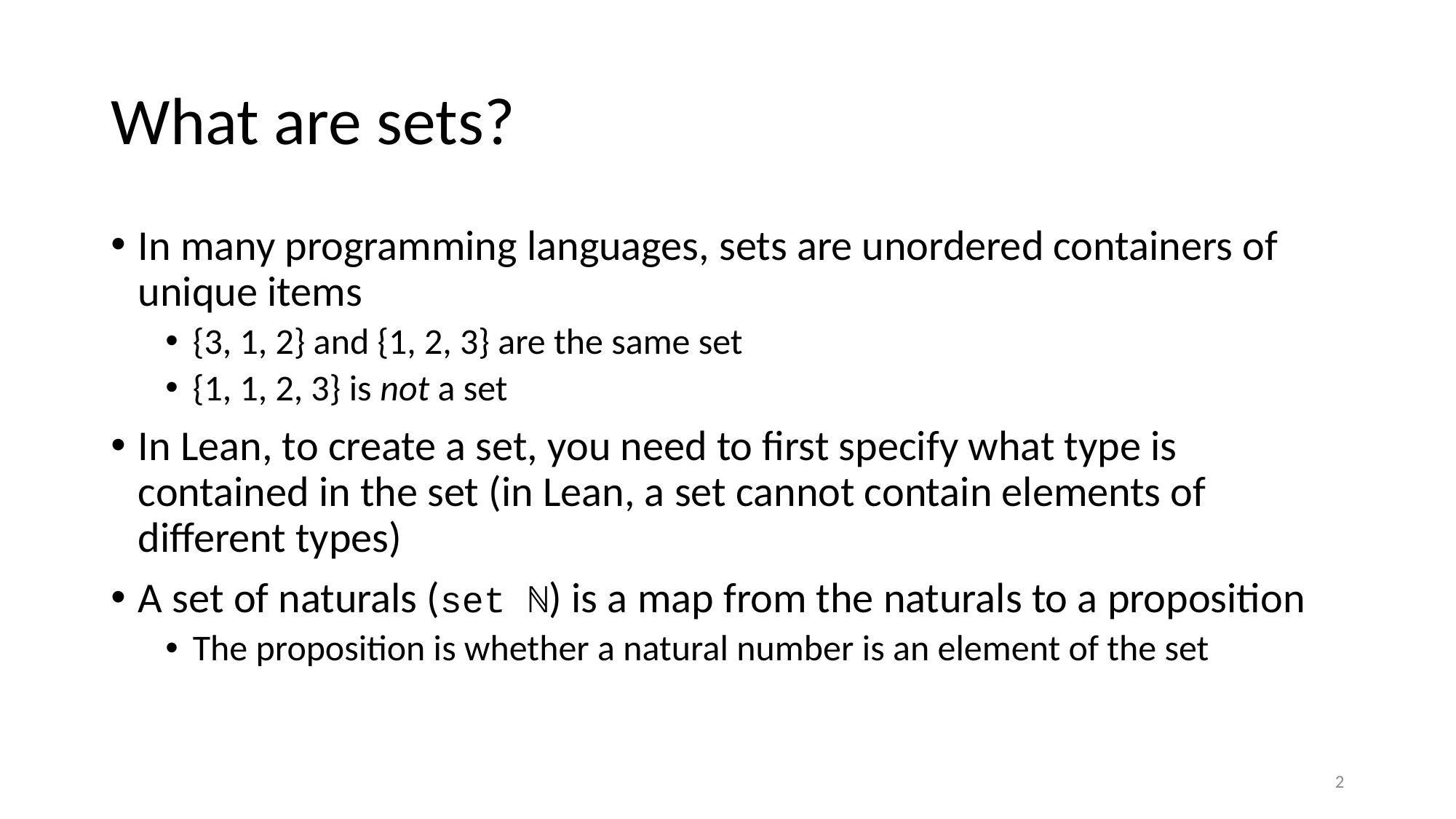

# What are sets?
In many programming languages, sets are unordered containers of unique items
{3, 1, 2} and {1, 2, 3} are the same set
{1, 1, 2, 3} is not a set
In Lean, to create a set, you need to first specify what type is contained in the set (in Lean, a set cannot contain elements of different types)
A set of naturals (set ℕ) is a map from the naturals to a proposition
The proposition is whether a natural number is an element of the set
2